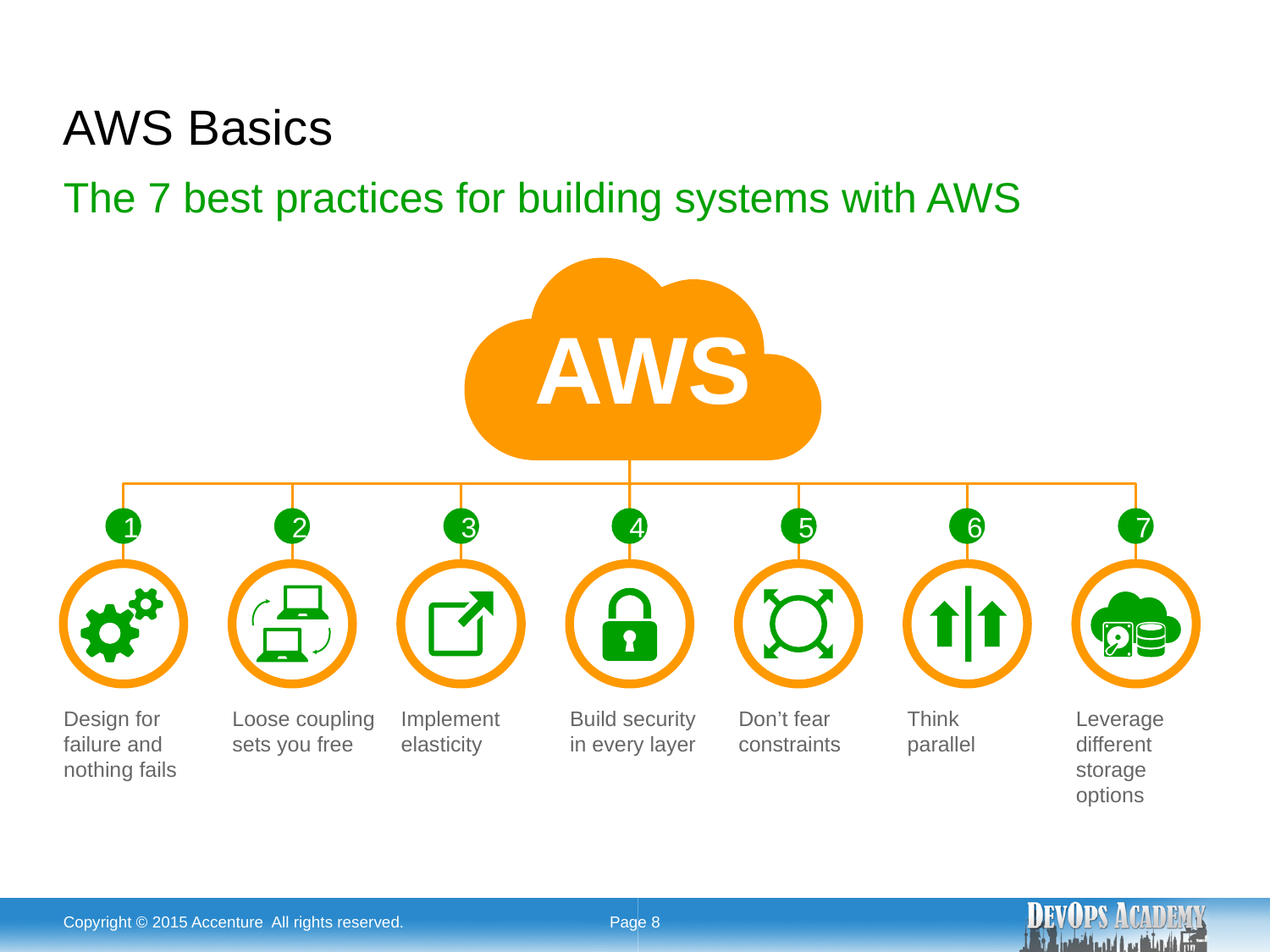

# AWS Basics
The 7 best practices for building systems with AWS

AWS

1
2
3
4
5
6
7

Design for failure and nothing fails
Loose coupling sets you free
Implement elasticity
Build security in every layer
Don’t fear constraints
Think parallel
Leverage different storage options
Copyright © 2015 Accenture  All rights reserved.
Page 8